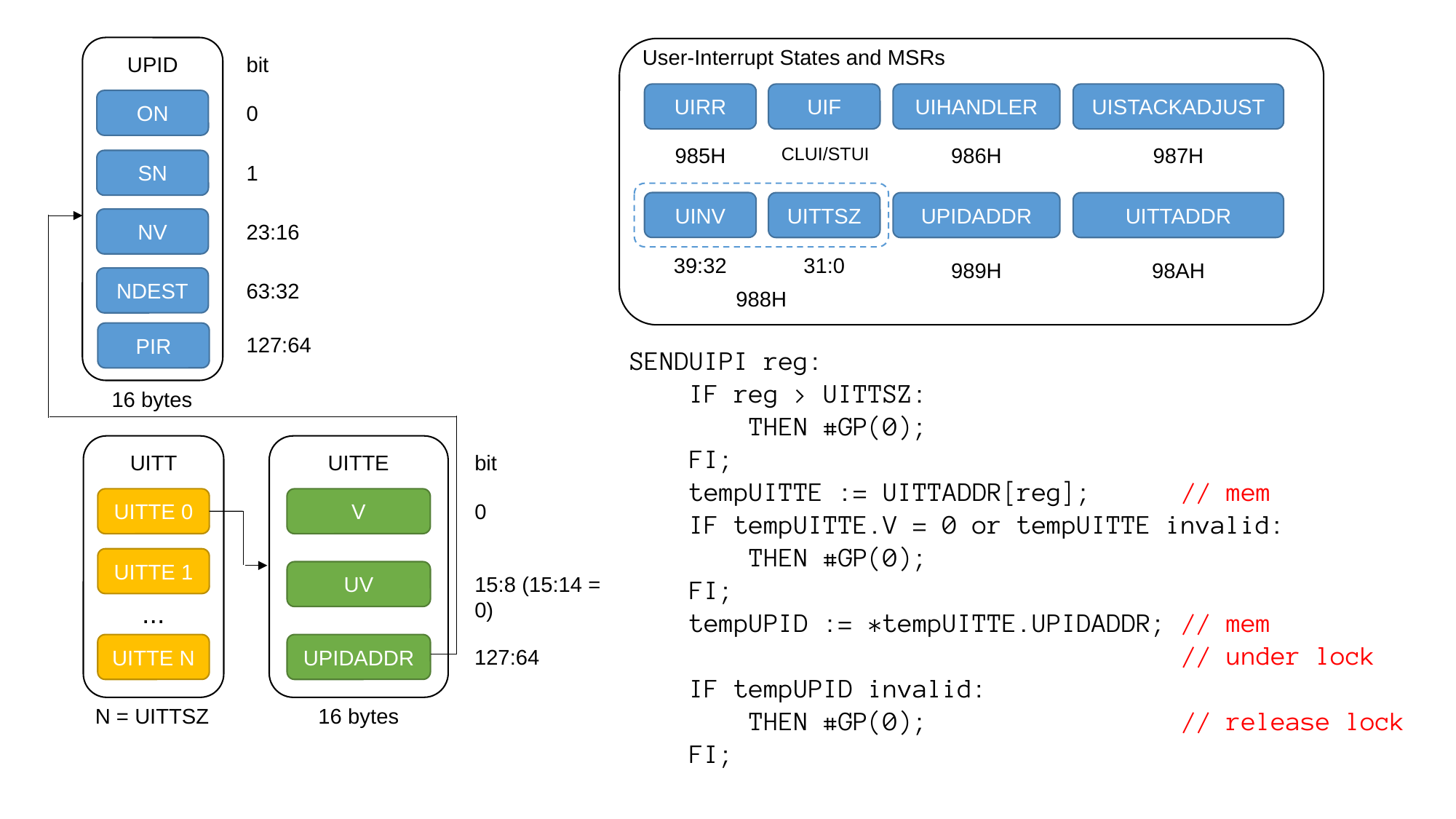

User-Interrupt States and MSRs
UPID
bit
UIRR
UIF
UIHANDLER
UISTACKADJUST
ON
0
985H
CLUI/STUI
986H
987H
SN
1

UINV
UITTSZ
UPIDADDR
UITTADDR
NV
23:16
39:32
31:0
989H
98AH
NDEST
63:32
988H
PIR
127:64
SENDUIPI reg:
    IF reg > UITTSZ:
        THEN #GP(0);
    FI;
    tempUITTE := UITTADDR[reg];      // mem
    IF tempUITTE.V = 0 or tempUITTE invalid:
        THEN #GP(0);
    FI;
    tempUPID := *tempUITTE.UPIDADDR; // mem
                                     // under lock
    IF tempUPID invalid:
        THEN #GP(0);                 // release lock
    FI;
16 bytes

UITT
UITTE
bit
UITTE 0
V
0
UITTE 1
UV
15:8 (15:14 = 0)
...
UITTE N
UPIDADDR
127:64
N = UITTSZ
16 bytes